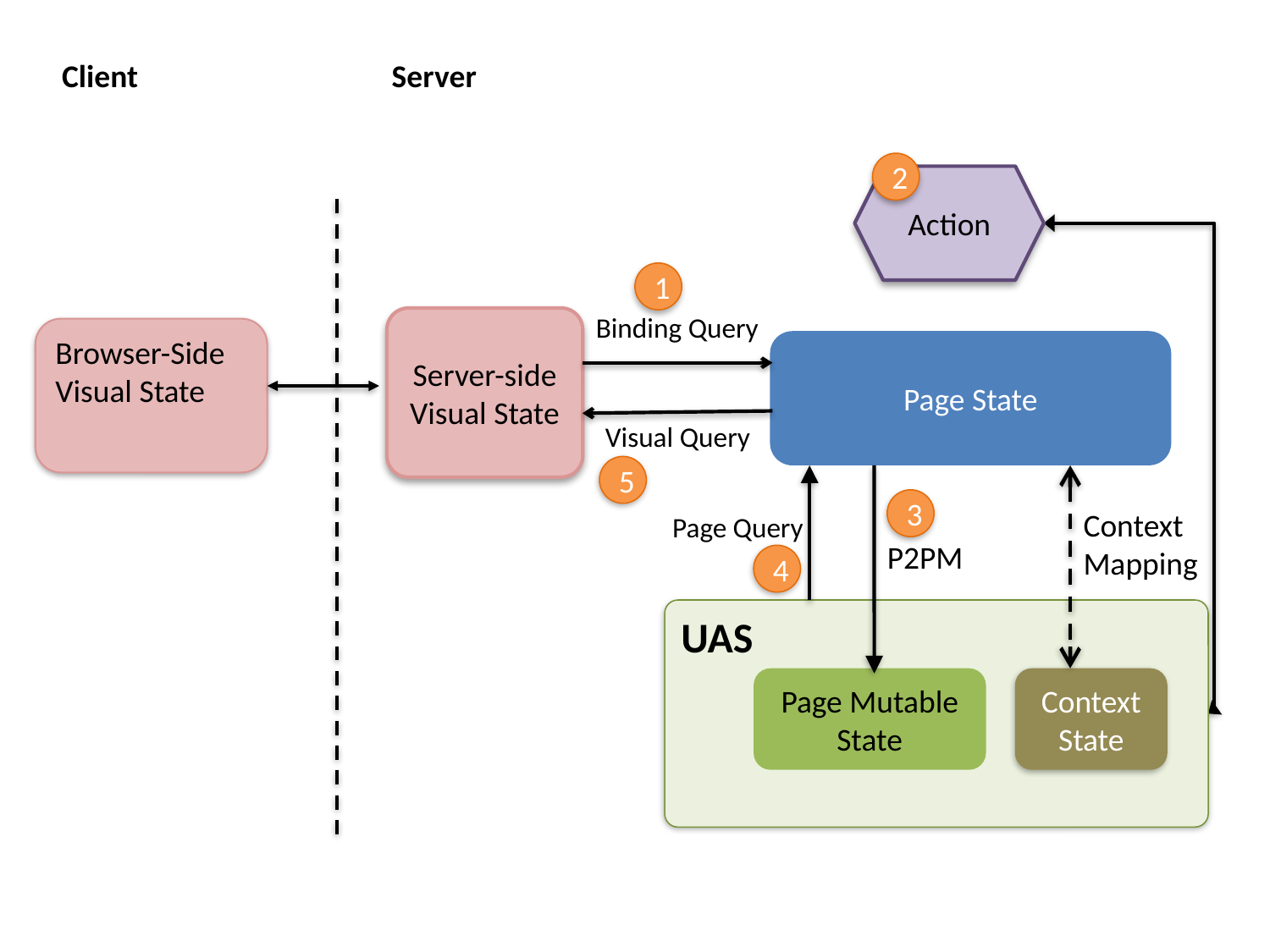

Client
Server
2
Action
1
Binding Query
Server-side Visual State
Browser-Side Visual State
Page State
Visual Query
5
3
Context
Mapping
Page Query
P2PM
4
UAS
Page Mutable State
Context State